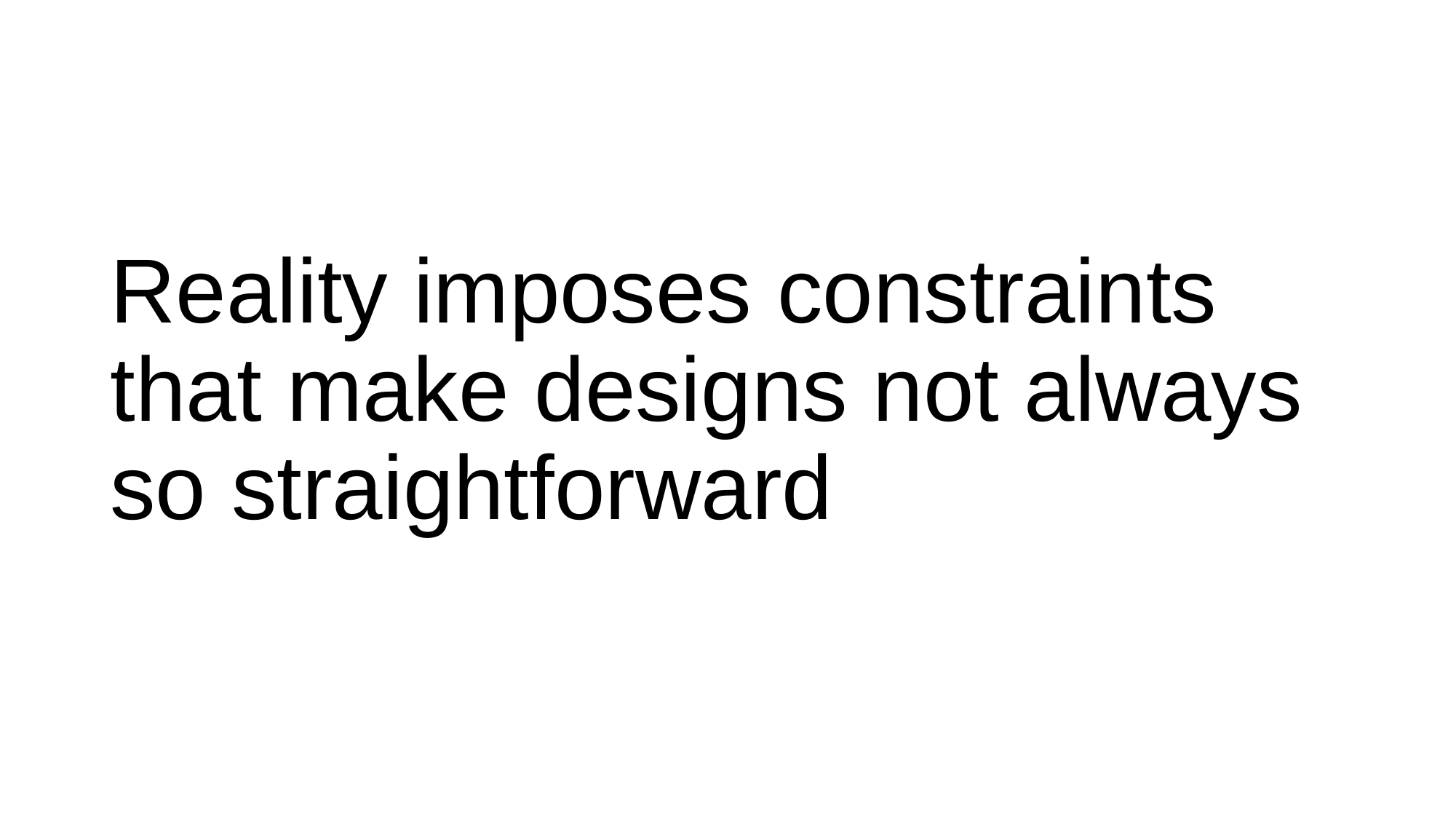

# Reality imposes constraints that make designs not always so straightforward